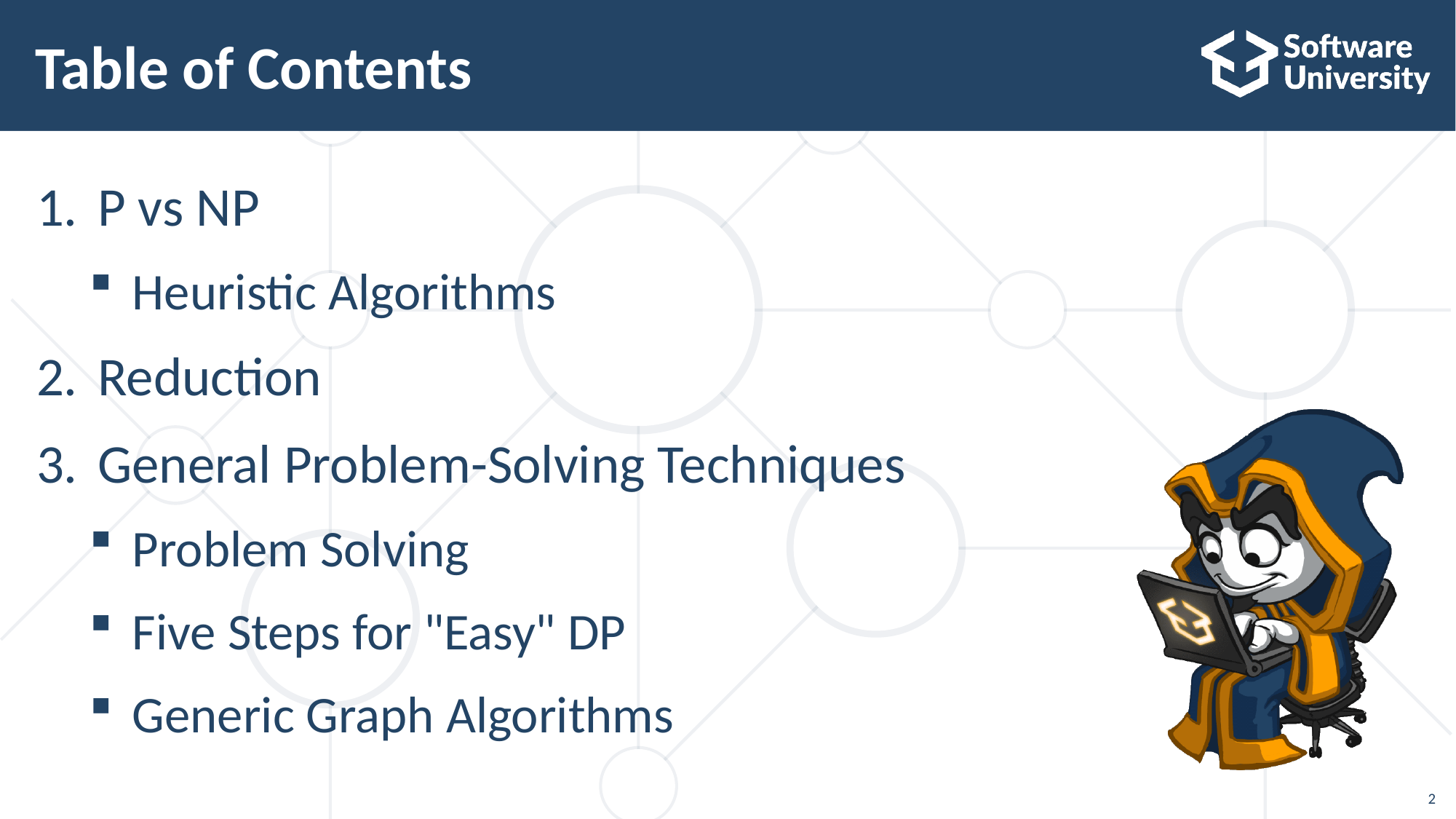

# Table of Contents
P vs NP
Heuristic Algorithms
Reduction
General Problem-Solving Techniques
Problem Solving
Five Steps for "Easy" DP
Generic Graph Algorithms
2